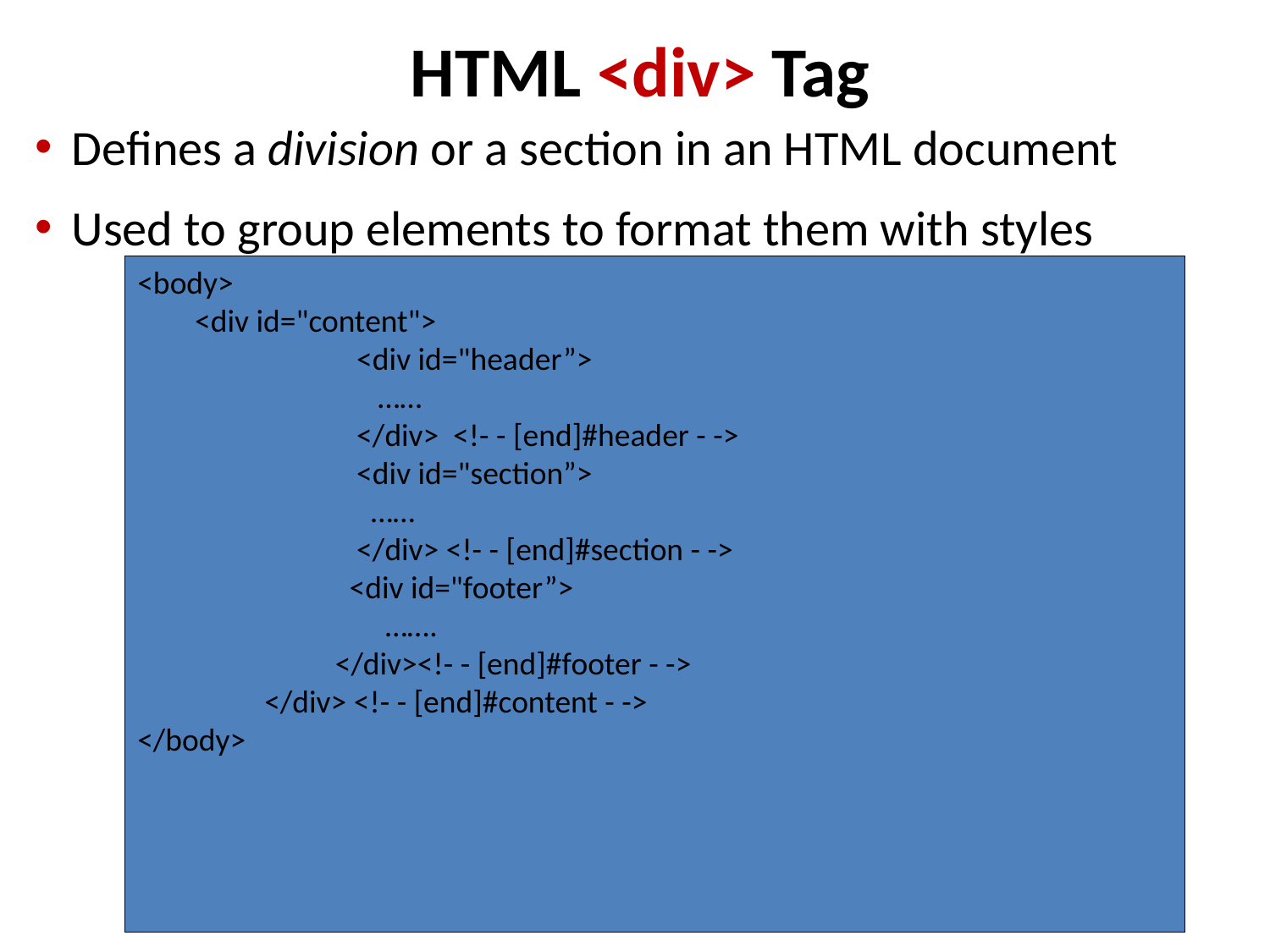

HTML <div> Tag
Defines a division or a section in an HTML document
Used to group elements to format them with styles
<body>
        <div id="content">
    <div id="header”>
       ……
    </div>  <!- - [end]#header - ->
    <div id="section”>
      ……
    </div> <!- - [end]#section - ->
   <div id="footer”>
        …….
 </div><!- - [end]#footer - ->
</div> <!- - [end]#content - ->
</body>